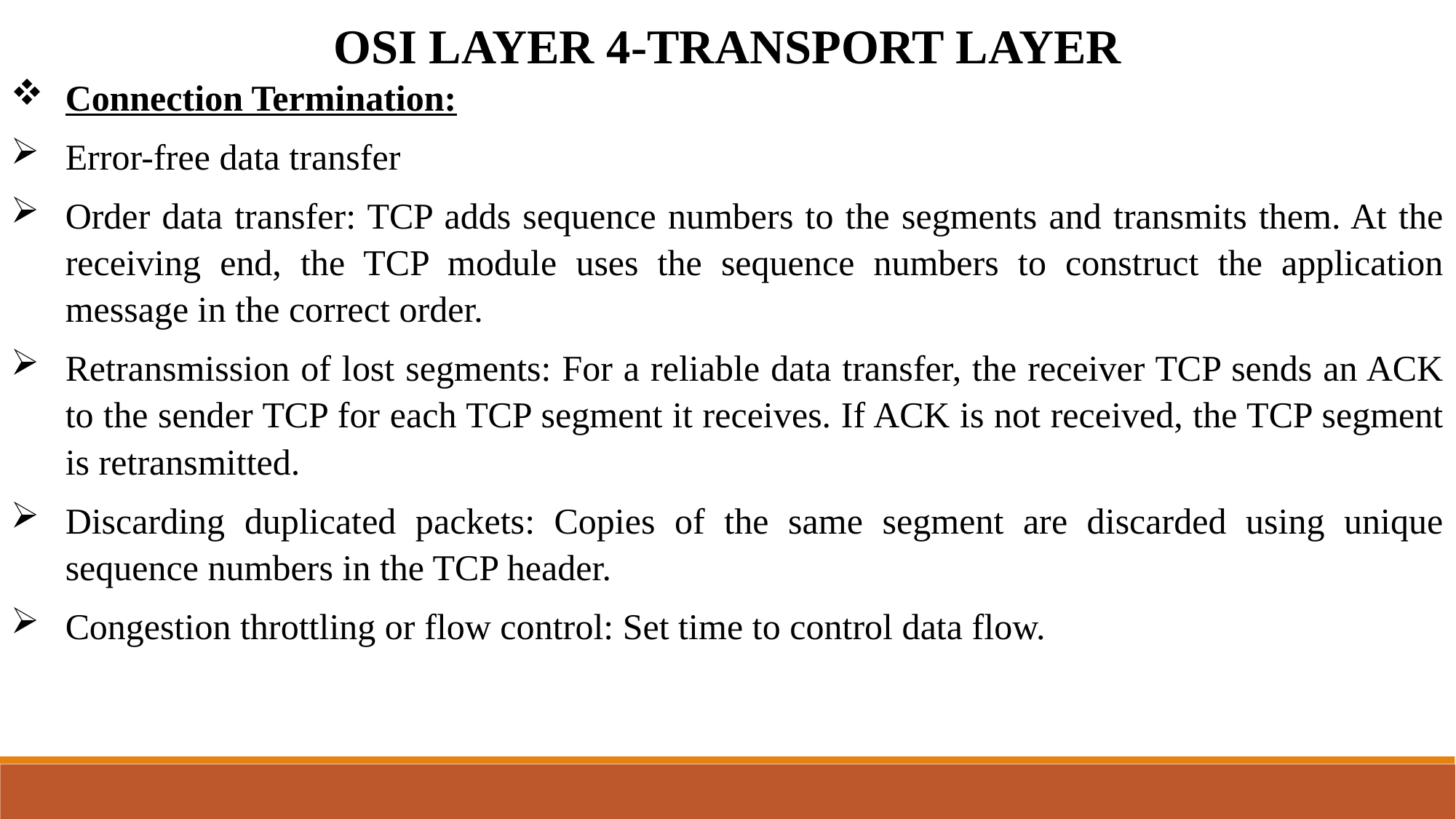

OSI LAYER 4-TRANSPORT LAYER
Connection Termination:
Error-free data transfer
Order data transfer: TCP adds sequence numbers to the segments and transmits them. At the receiving end, the TCP module uses the sequence numbers to construct the application message in the correct order.
Retransmission of lost segments: For a reliable data transfer, the receiver TCP sends an ACK to the sender TCP for each TCP segment it receives. If ACK is not received, the TCP segment is retransmitted.
Discarding duplicated packets: Copies of the same segment are discarded using unique sequence numbers in the TCP header.
Congestion throttling or flow control: Set time to control data flow.